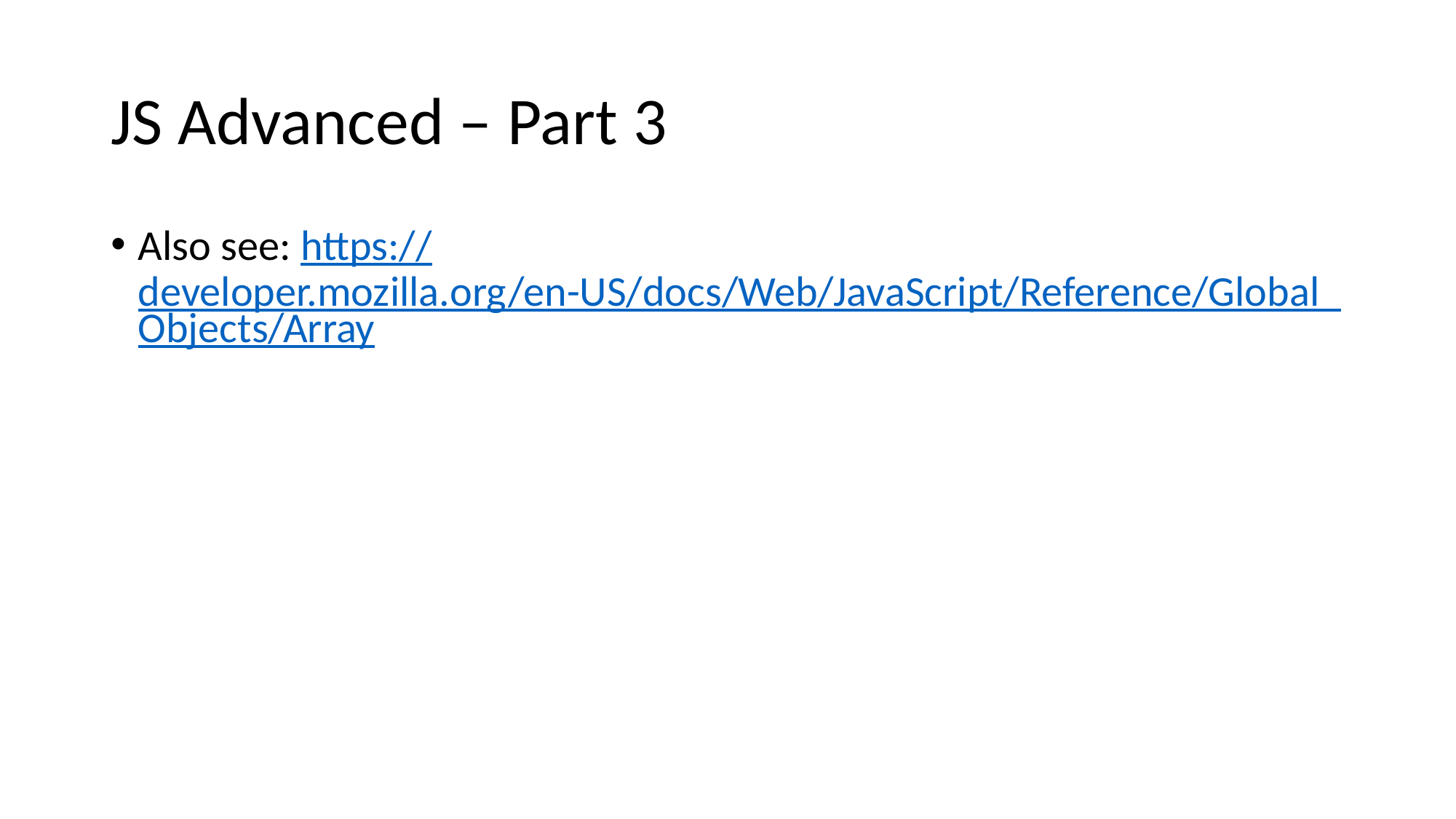

# JS Advanced – Part 3
Also see: https://developer.mozilla.org/en-US/docs/Web/JavaScript/Reference/Global_Objects/Array